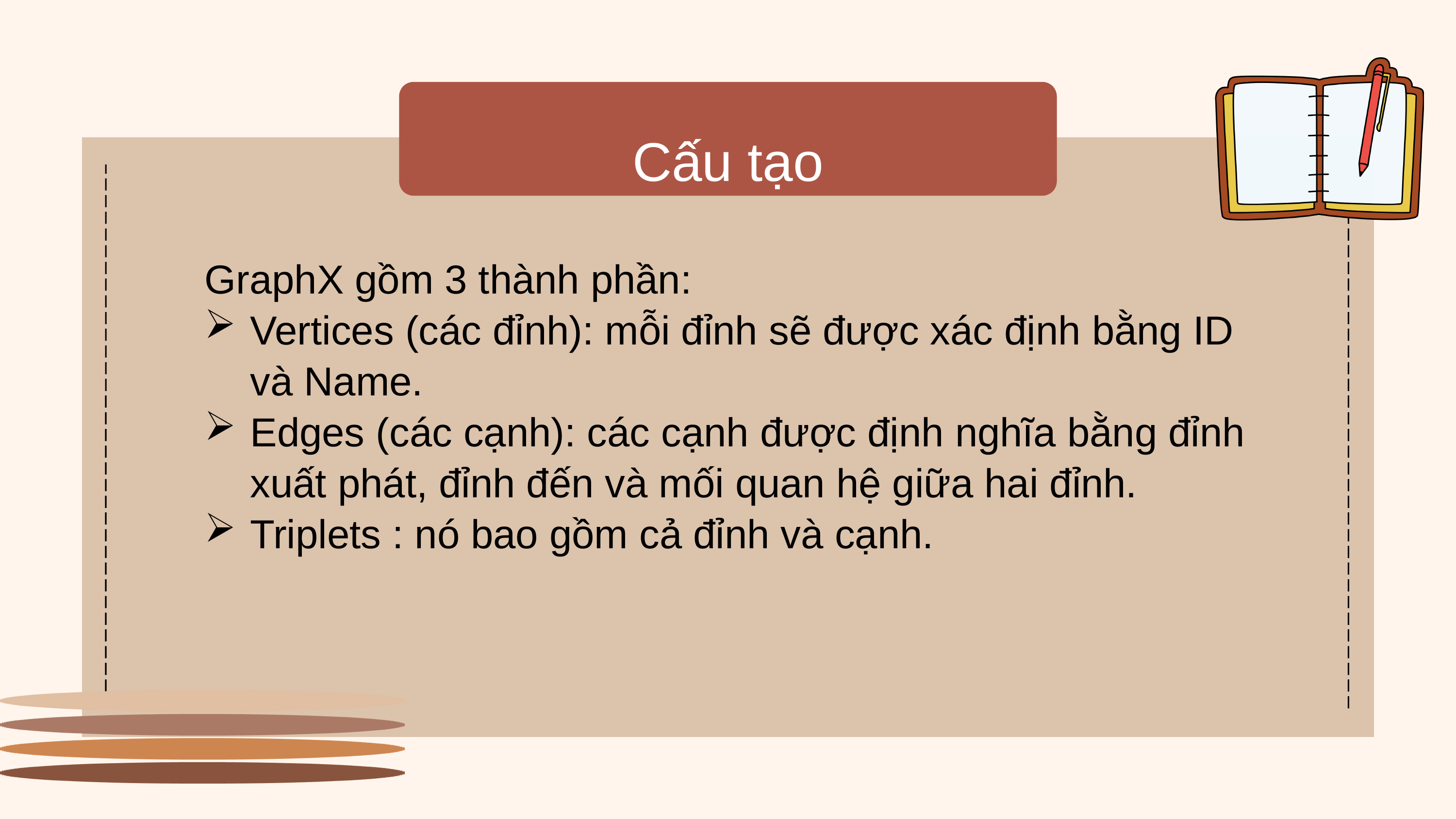

Cấu tạo

GraphX gồm 3 thành phần:
Vertices (các đỉnh): mỗi đỉnh sẽ được xác định bằng ID và Name.
Edges (các cạnh): các cạnh được định nghĩa bằng đỉnh xuất phát, đỉnh đến và mối quan hệ giữa hai đỉnh.
Triplets : nó bao gồm cả đỉnh và cạnh.